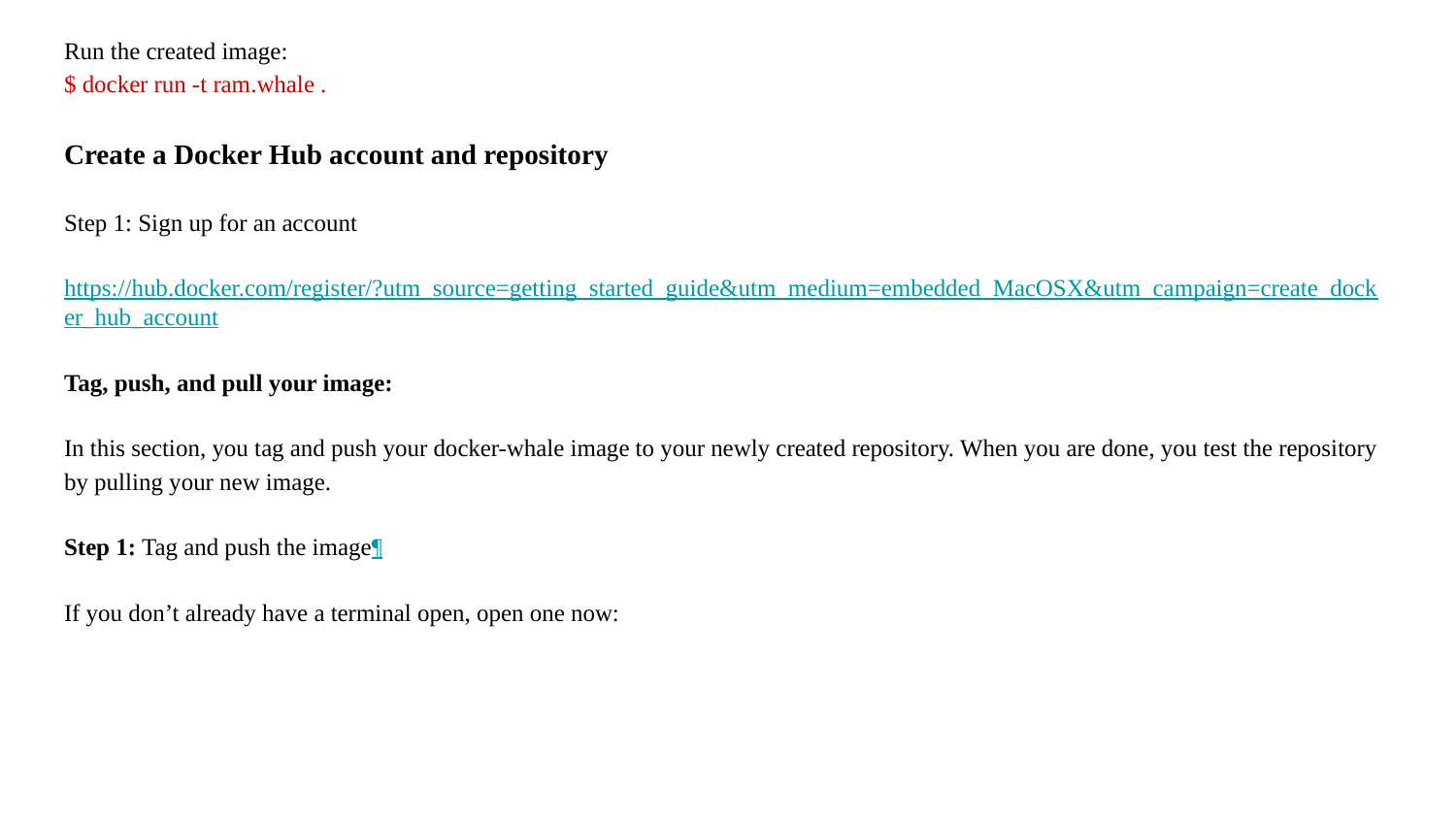

Run the created image:
$ docker run -t ram.whale .

Create a Docker Hub account and repository
Step 1: Sign up for an account
https://hub.docker.com/register/?utm_source=getting_started_guide&utm_medium=embedded_MacOSX&utm_campaign=create_docker_hub_account
Tag, push, and pull your image:
In this section, you tag and push your docker-whale image to your newly created repository. When you are done, you test the repository by pulling your new image.
Step 1: Tag and push the image¶
If you don’t already have a terminal open, open one now: